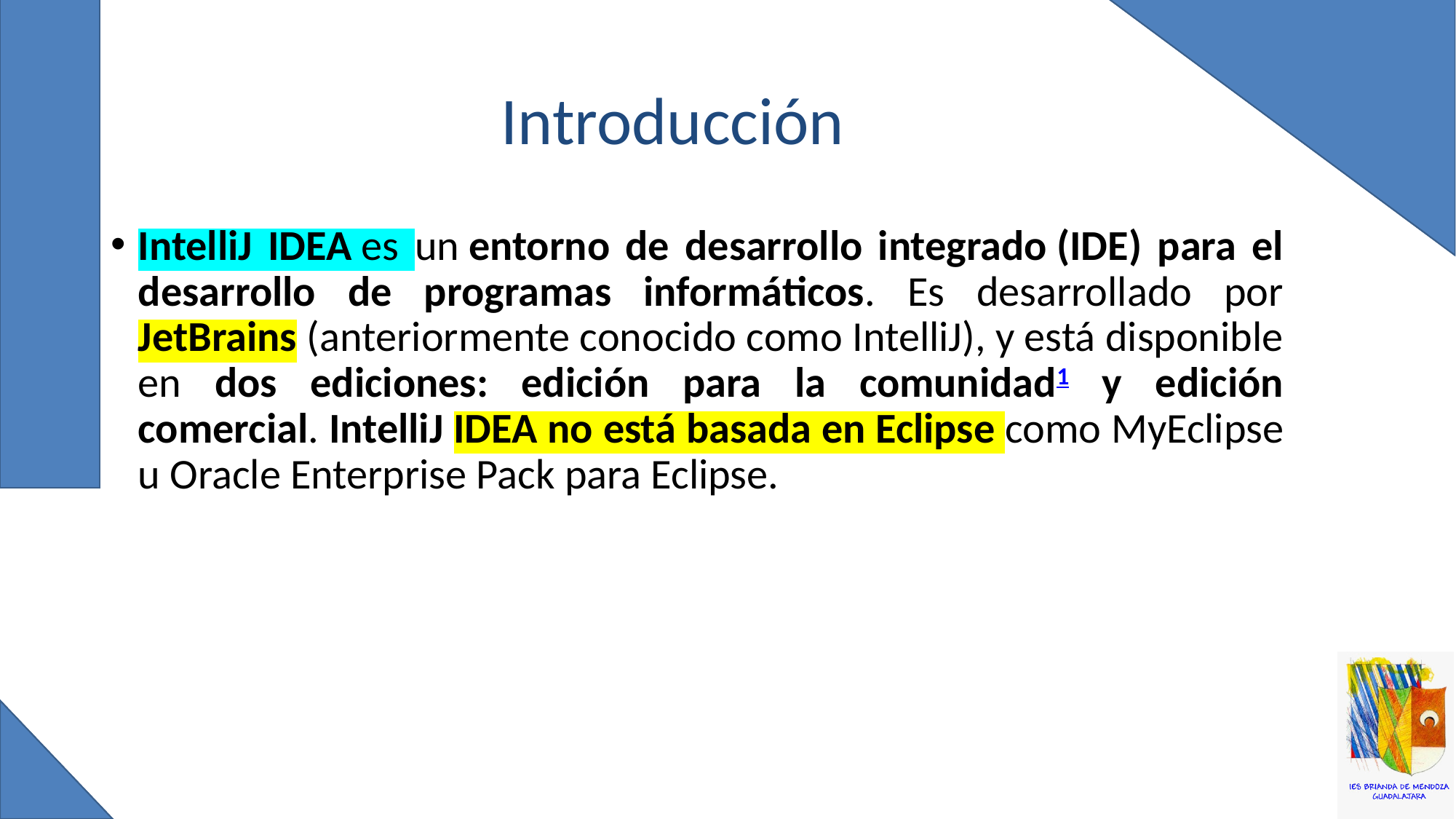

# Introducción
IntelliJ IDEA es un entorno de desarrollo integrado (IDE) para el desarrollo de programas informáticos. Es desarrollado por JetBrains (anteriormente conocido como IntelliJ), y está disponible en dos ediciones: edición para la comunidad1​ y edición comercial. IntelliJ IDEA no está basada en Eclipse como MyEclipse u Oracle Enterprise Pack para Eclipse.